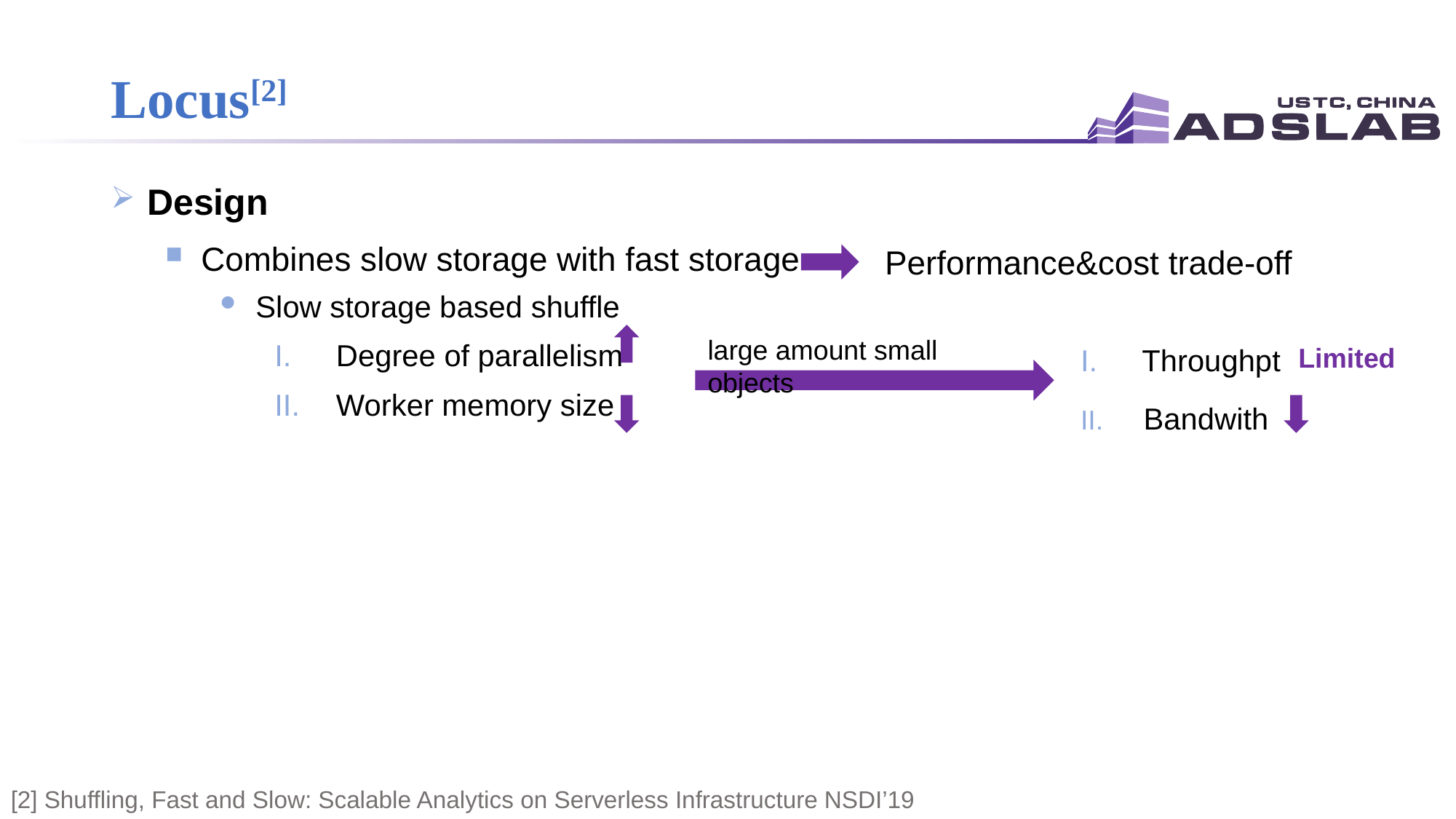

# Locus[2]
 Design
 Combines slow storage with fast storage
 Slow storage based shuffle
Degree of parallelism
Worker memory size
Performance&cost trade-off

Throughpt
  Bandwith

large amount small objects
Limited

[2] Shuffling, Fast and Slow: Scalable Analytics on Serverless Infrastructure NSDI’19